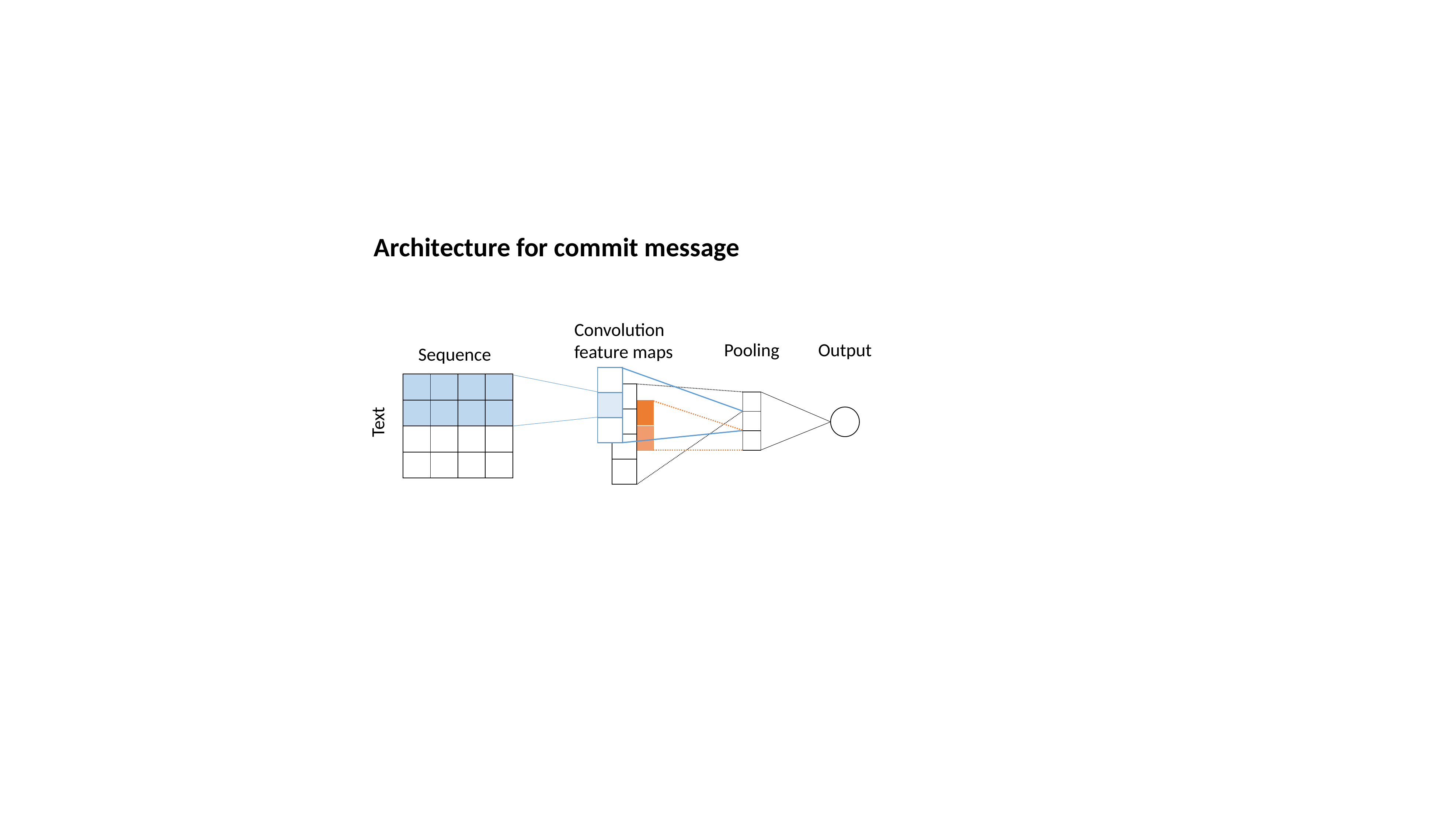

Architecture for commit message
Convolution feature maps
Output
Pooling
Sequence
|  |
| --- |
|  |
|  |
|  |  |  |  |
| --- | --- | --- | --- |
|  |  |  |  |
|  |  |  |  |
|  |  |  |  |
Text
|  |
| --- |
|  |
|  |
|  |
|  |
| --- |
|  |
|  |
|  |
| --- |
|  |